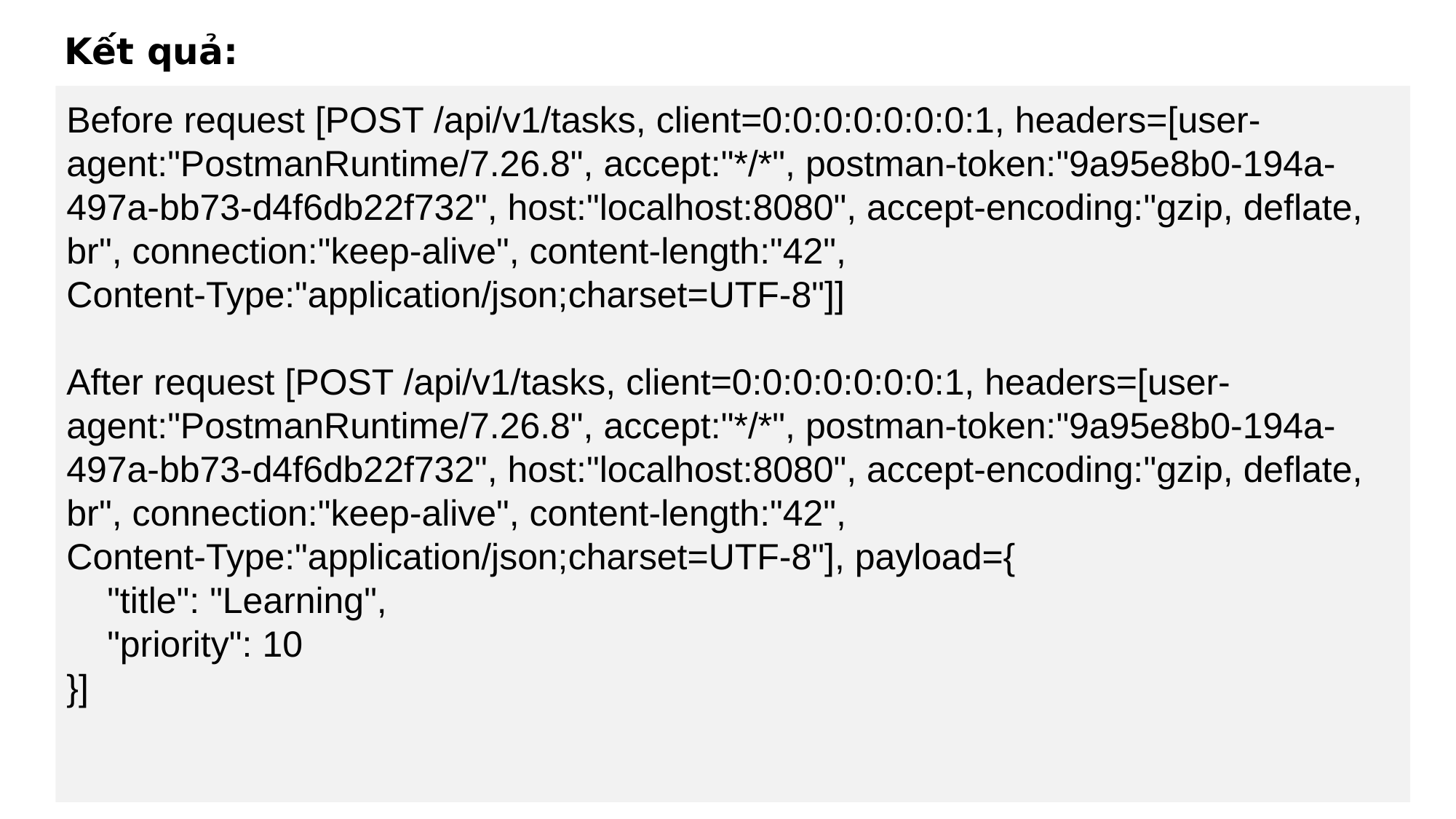

Kết quả:
Before request [POST /api/v1/tasks, client=0:0:0:0:0:0:0:1, headers=[user-agent:"PostmanRuntime/7.26.8", accept:"*/*", postman-token:"9a95e8b0-194a-497a-bb73-d4f6db22f732", host:"localhost:8080", accept-encoding:"gzip, deflate, br", connection:"keep-alive", content-length:"42", Content-Type:"application/json;charset=UTF-8"]]

After request [POST /api/v1/tasks, client=0:0:0:0:0:0:0:1, headers=[user-agent:"PostmanRuntime/7.26.8", accept:"*/*", postman-token:"9a95e8b0-194a-497a-bb73-d4f6db22f732", host:"localhost:8080", accept-encoding:"gzip, deflate, br", connection:"keep-alive", content-length:"42", Content-Type:"application/json;charset=UTF-8"], payload={
    "title": "Learning",
    "priority": 10
}]